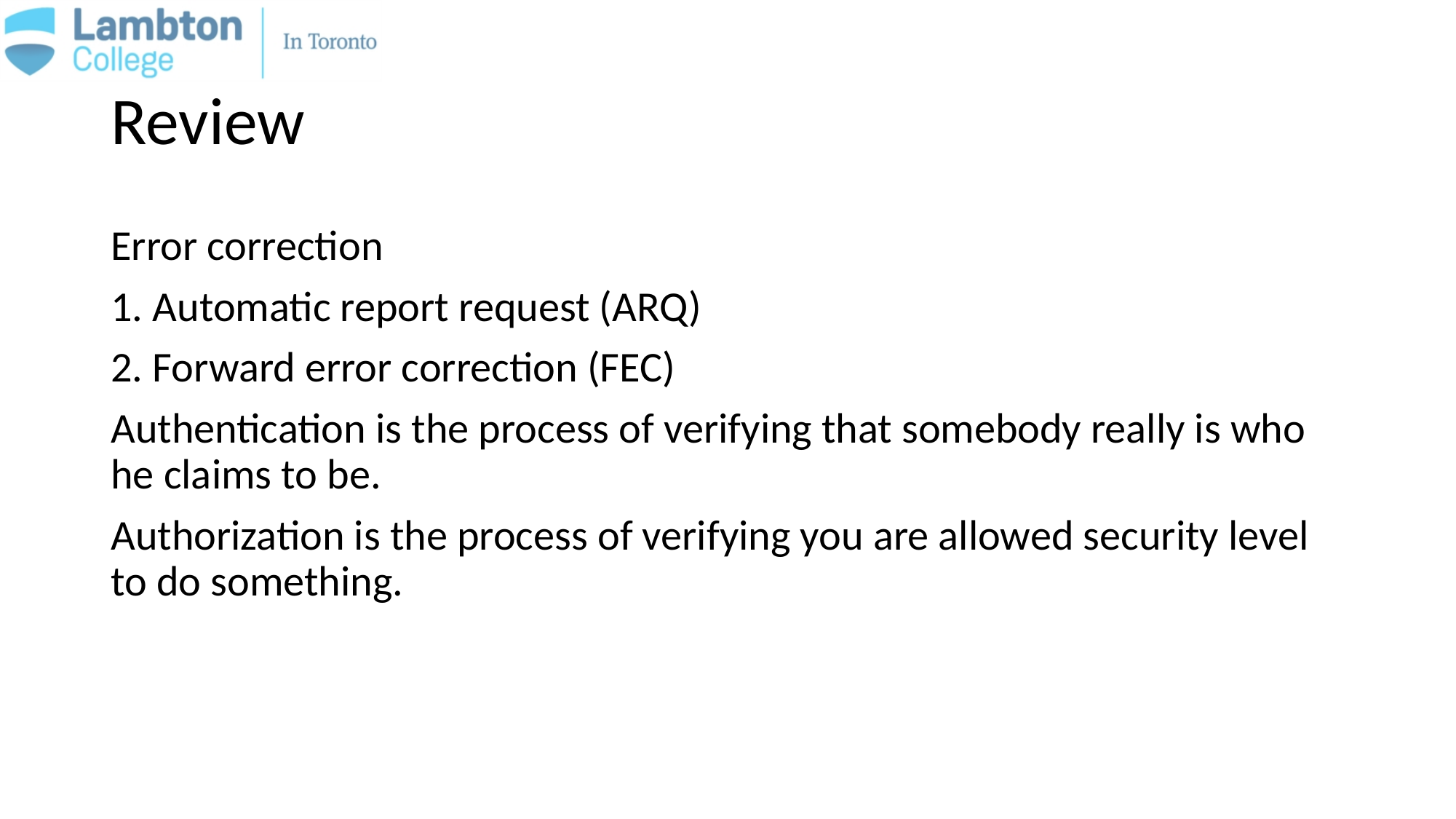

# Review
Error correction
1. Automatic report request (ARQ)
2. Forward error correction (FEC)
Authentication is the process of verifying that somebody really is who he claims to be.
Authorization is the process of verifying you are allowed security level to do something.